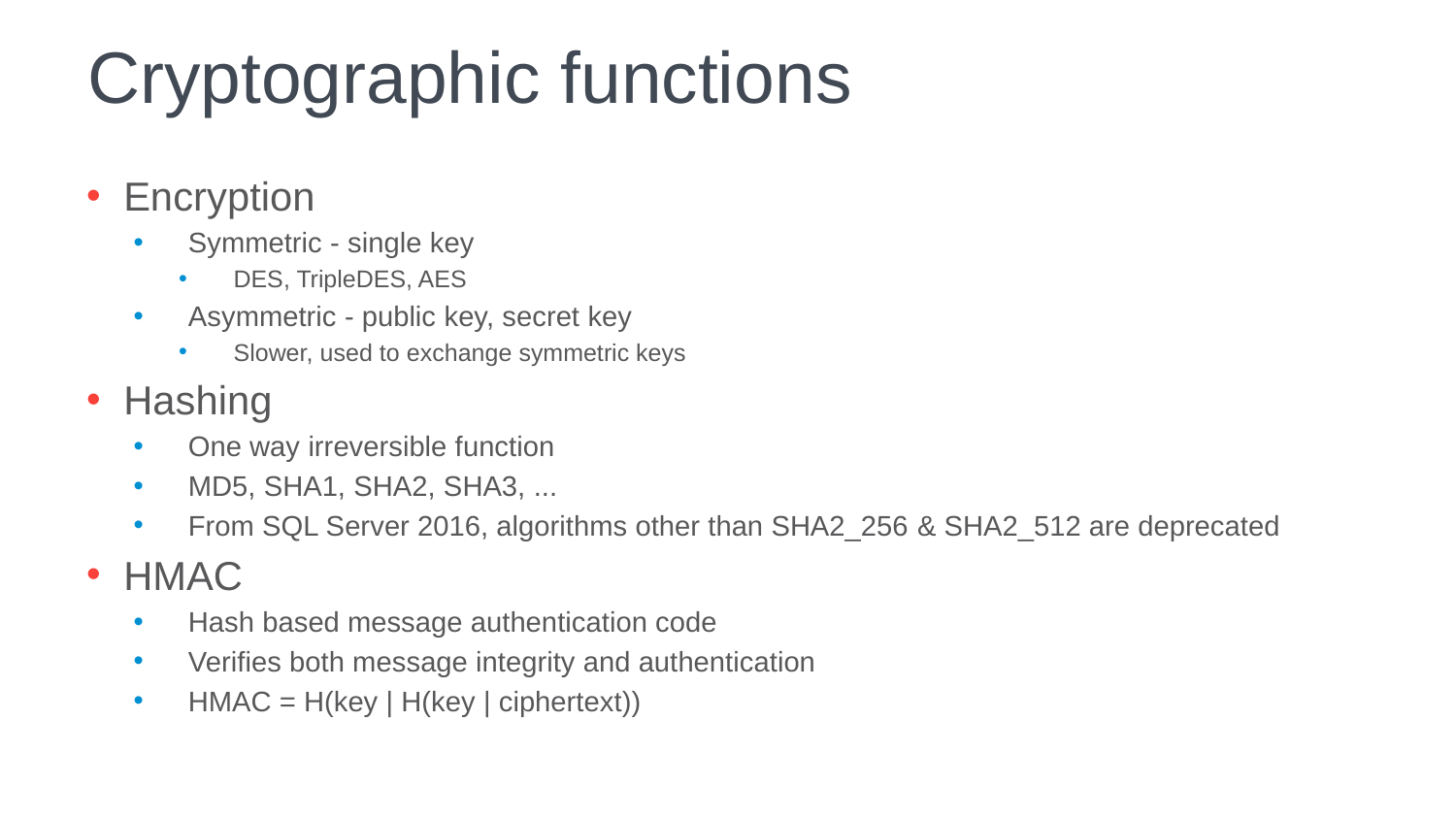

# Cryptographic functions
Encryption
Symmetric - single key
DES, TripleDES, AES
Asymmetric - public key, secret key
Slower, used to exchange symmetric keys
Hashing
One way irreversible function
MD5, SHA1, SHA2, SHA3, ...
From SQL Server 2016, algorithms other than SHA2_256 & SHA2_512 are deprecated
HMAC
Hash based message authentication code
Verifies both message integrity and authentication
HMAC = H(key | H(key | ciphertext))